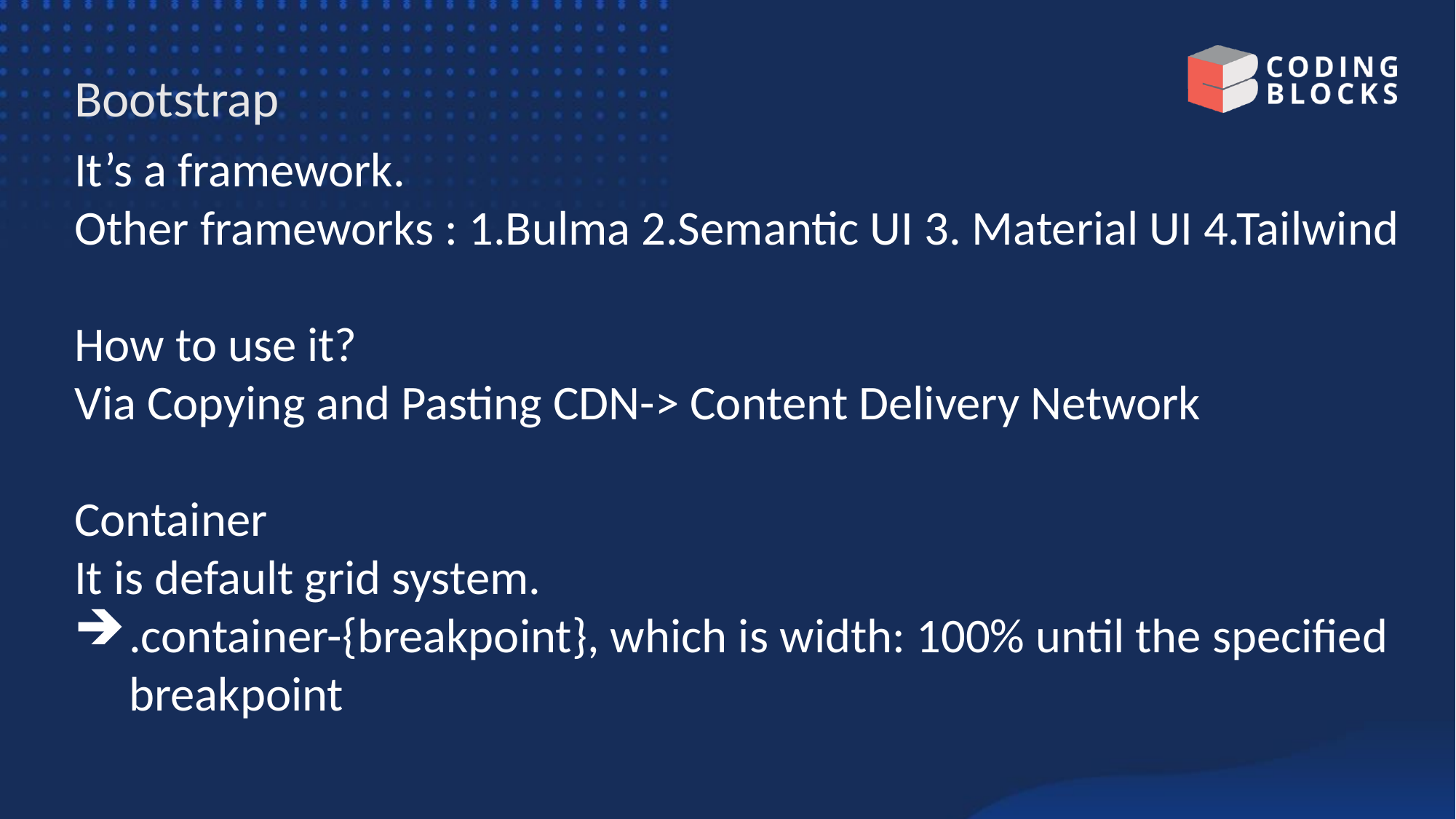

# Bootstrap
It’s a framework.
Other frameworks : 1.Bulma 2.Semantic UI 3. Material UI 4.Tailwind

How to use it?
Via Copying and Pasting CDN-> Content Delivery Network

Container
It is default grid system.
.container-{breakpoint}, which is width: 100% until the specified breakpoint